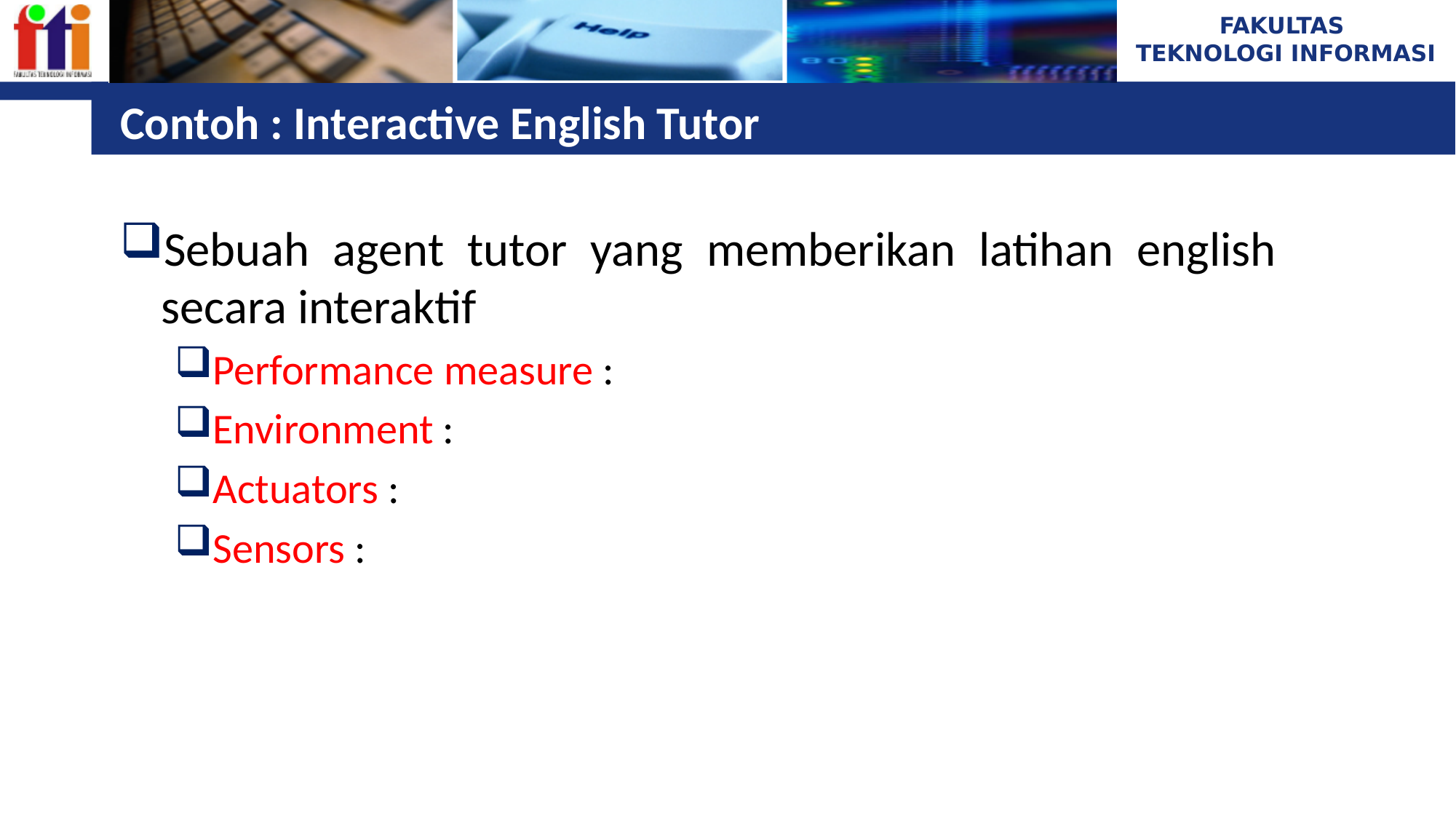

# Contoh : Interactive English Tutor
Sebuah agent tutor yang memberikan latihan english secara interaktif
Performance measure :
Environment :
Actuators :
Sensors :